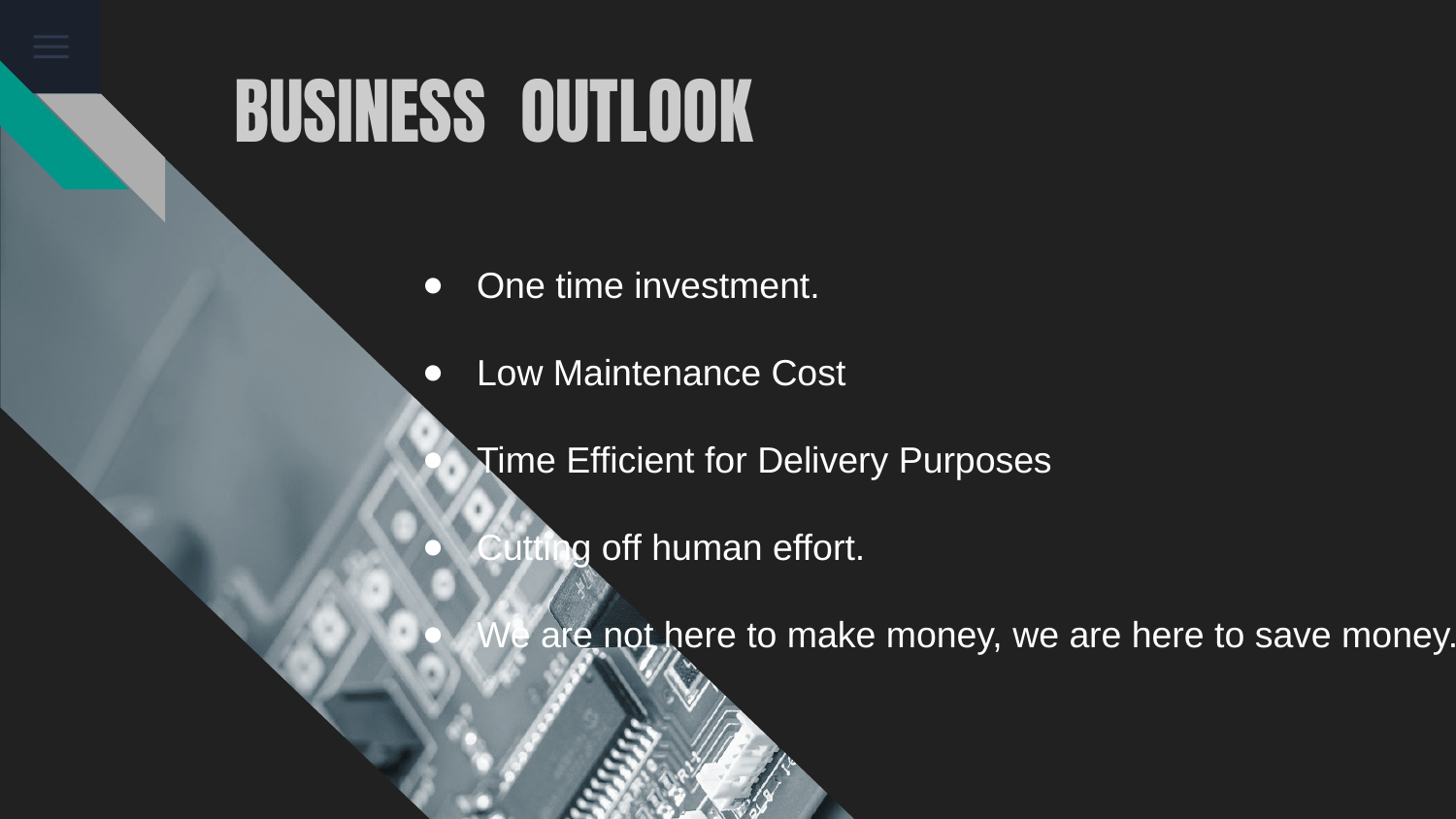

BUSINESS  OUTLOOK

One time investment.

Low Maintenance Cost

Time Efficient for Delivery Purposes

Cutting off human effort.

We are not here to make money, we are here to save money.